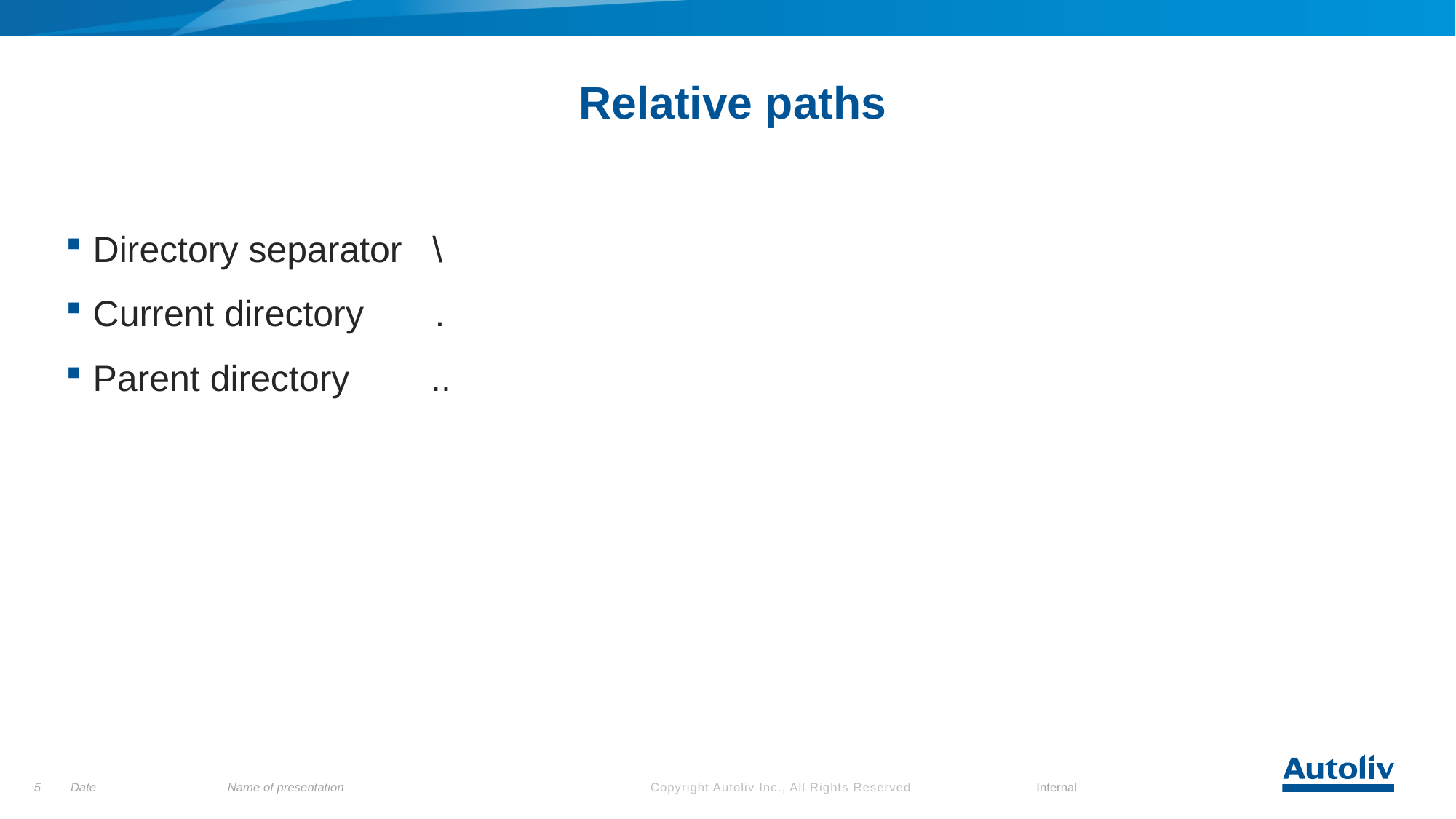

# Relative paths
Directory separator   \
Current directory       .
Parent directory        ..

5
Date
Name of presentation